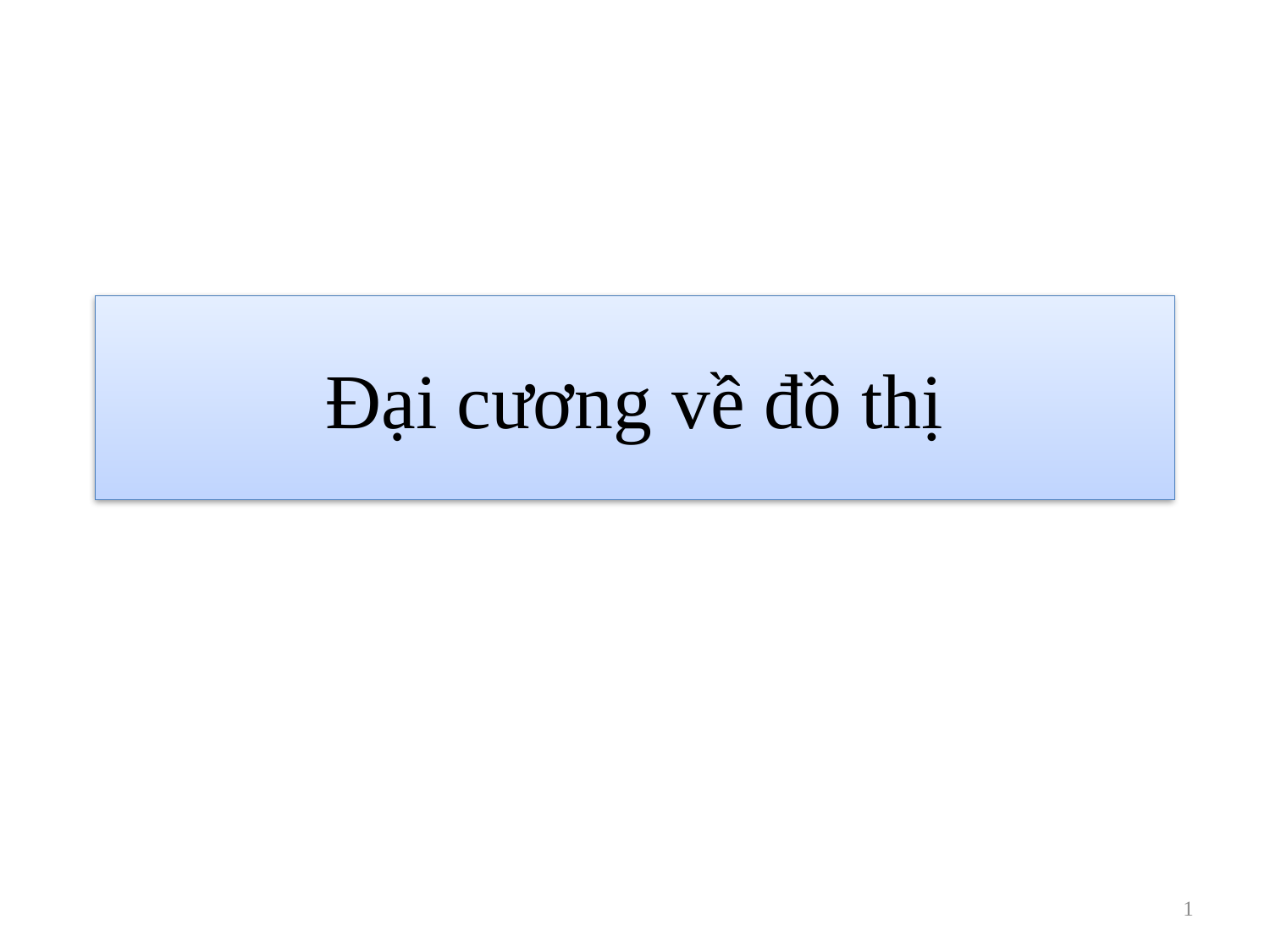

# Đại cương về đồ thị

1